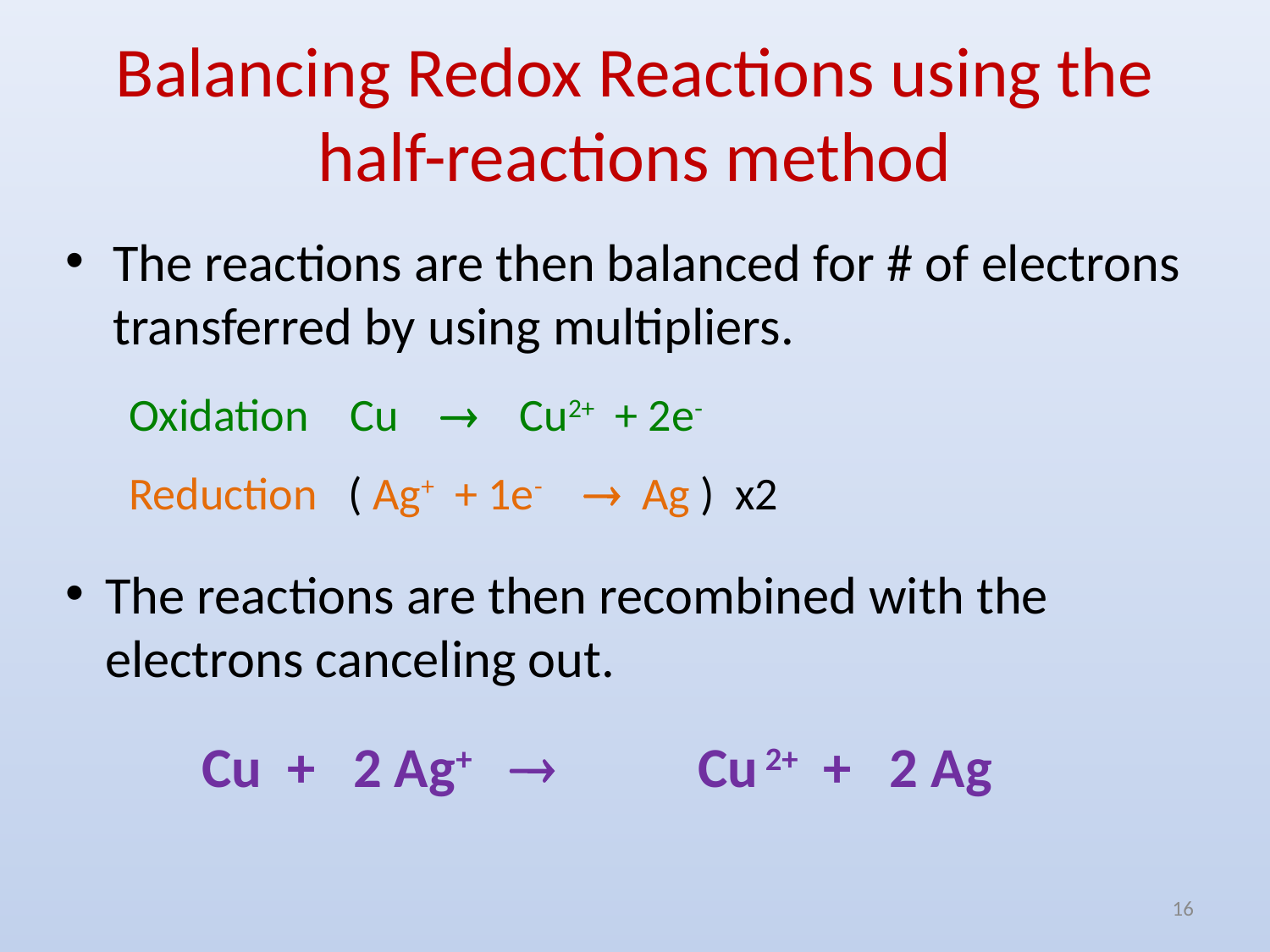

# Balancing Redox Reactions using the half-reactions method
The reactions are then balanced for # of electrons transferred by using multipliers.
Oxidation    Cu    →    Cu2+  + 2e-
Reduction   ( Ag+  + 1e-    →  Ag )  x2
The reactions are then recombined with the electrons canceling out.
       Cu  +   2 Ag+   →     Cu 2+  +   2 Ag
16